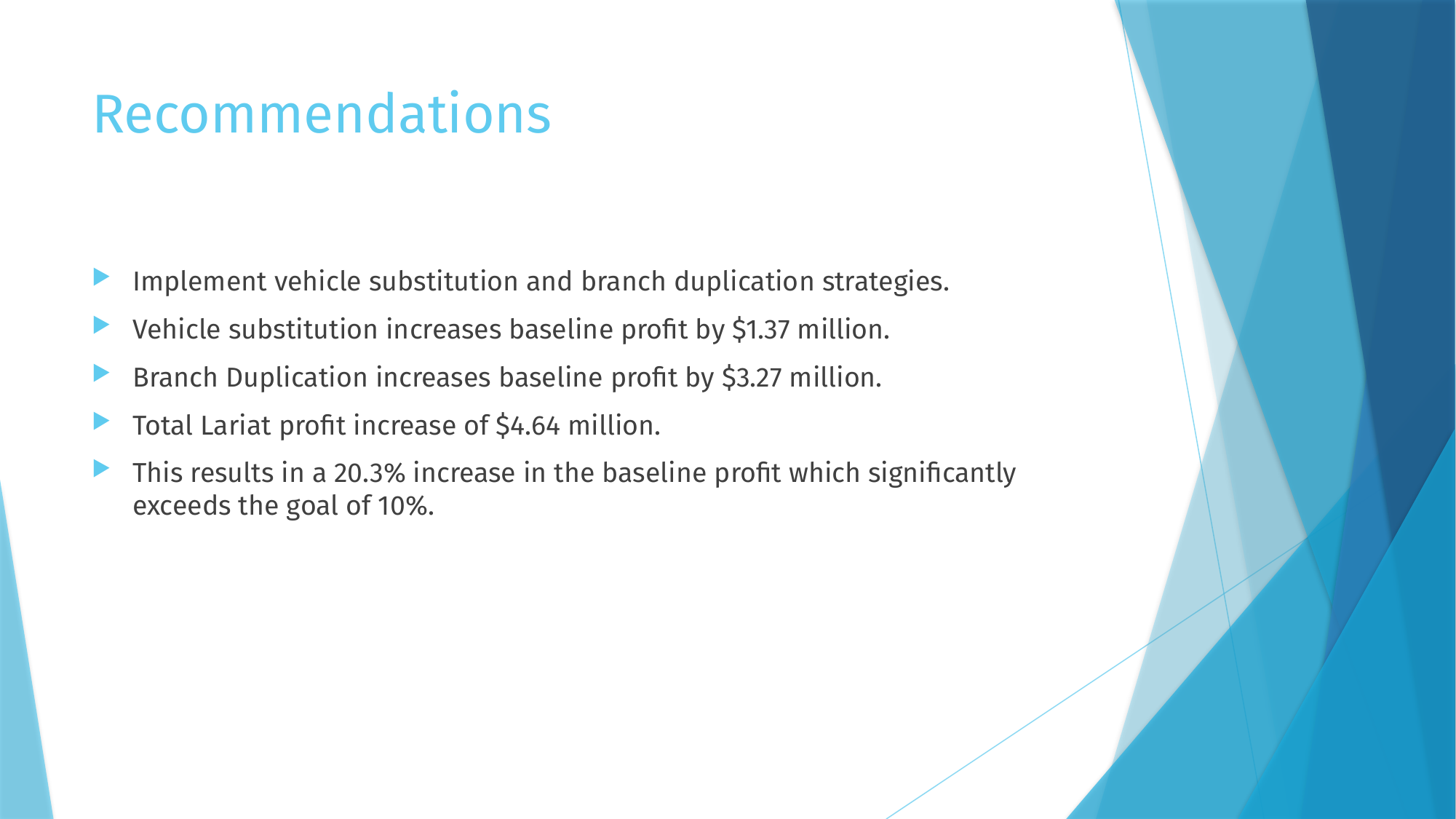

# Recommendations
Implement vehicle substitution and branch duplication strategies.
Vehicle substitution increases baseline profit by $1.37 million.
Branch Duplication increases baseline profit by $3.27 million.
Total Lariat profit increase of $4.64 million.
This results in a 20.3% increase in the baseline profit which significantly exceeds the goal of 10%.